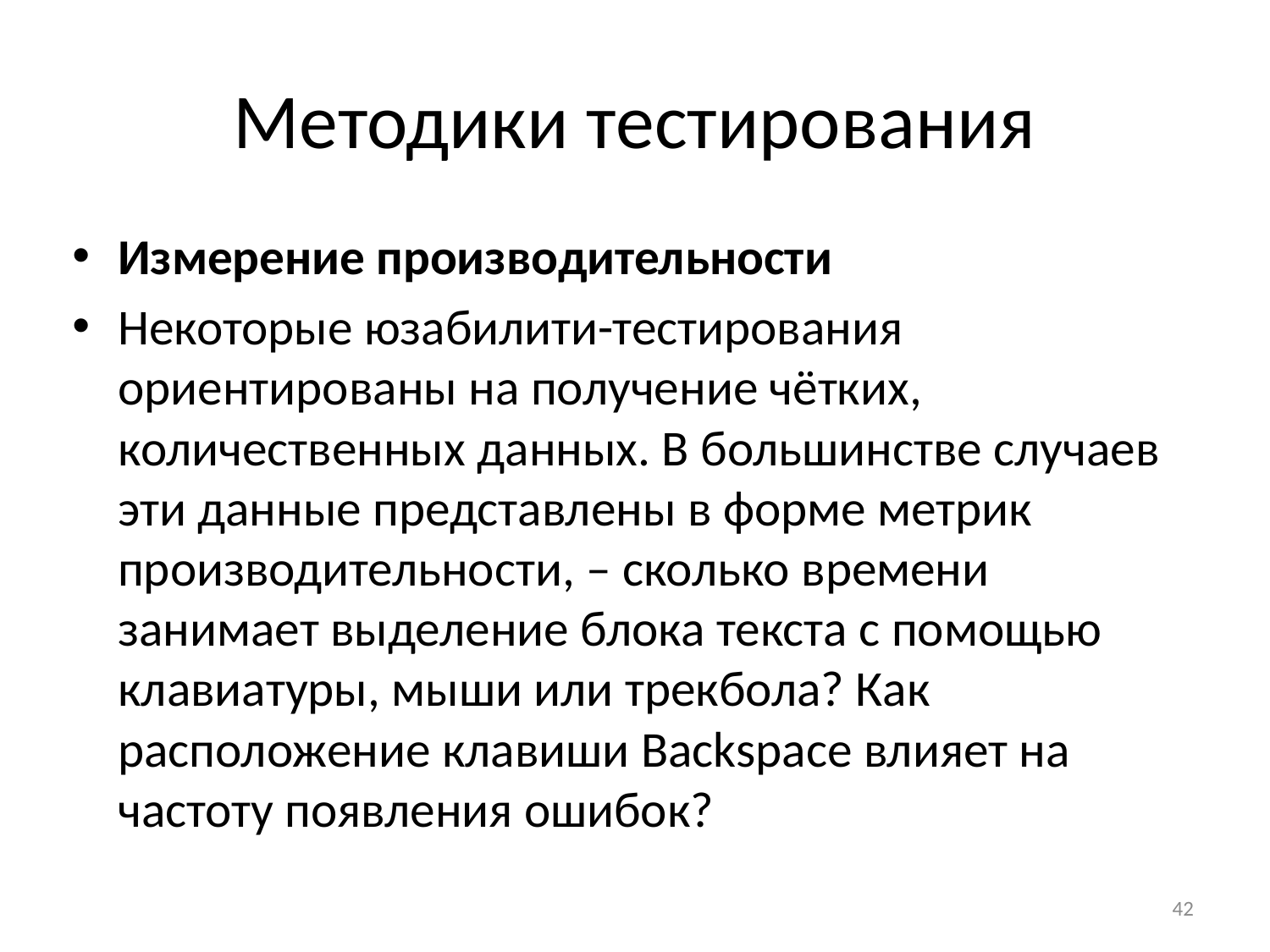

# Методики тестирования
Измерение производительности
Некоторые юзабилити-тестирования ориентированы на получение чётких, количественных данных. В большинстве случаев эти данные представлены в форме метрик производительности, – сколько времени занимает выделение блока текста с помощью клавиатуры, мыши или трекбола? Как расположение клавиши Backspace влияет на частоту появления ошибок?

42